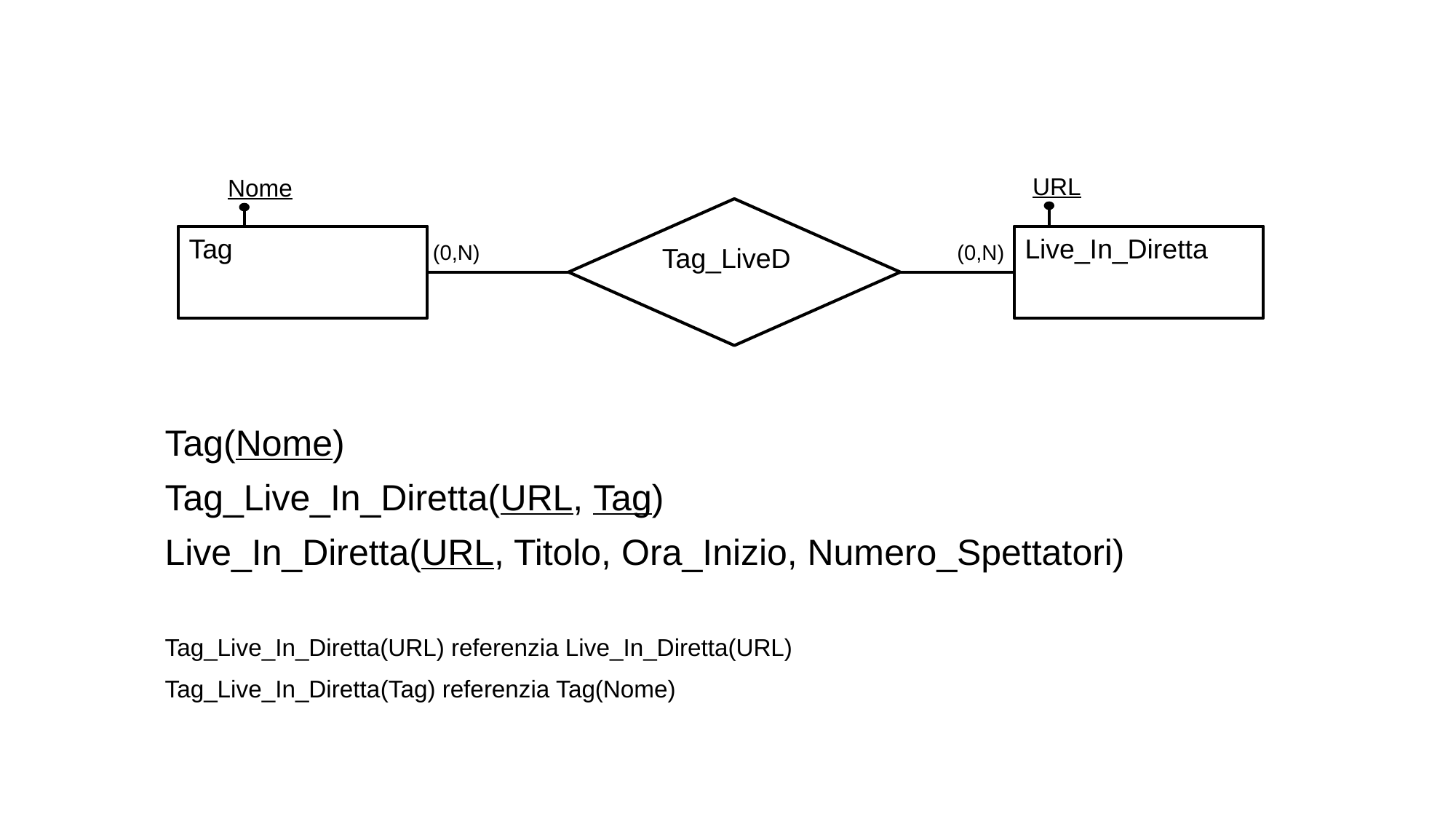

URL

Nome

Tag_LiveD
Tag
Live_In_Diretta
(0,N)
(0,N)

Tag(Nome)
Tag_Live_In_Diretta(URL, Tag)
Live_In_Diretta(URL, Titolo, Ora_Inizio, Numero_Spettatori)
Tag_Live_In_Diretta(URL) referenzia Live_In_Diretta(URL)
Tag_Live_In_Diretta(Tag) referenzia Tag(Nome)